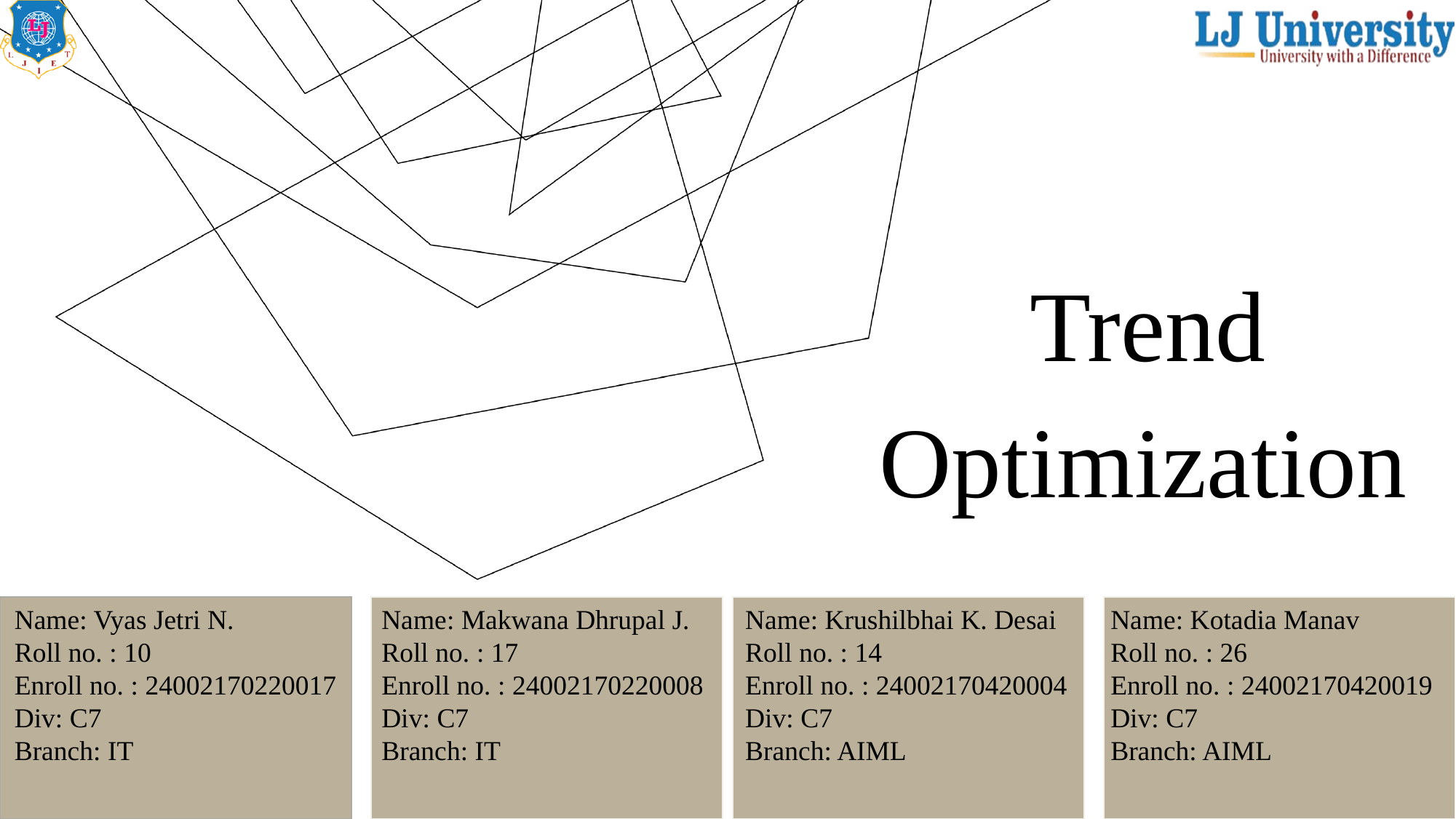

Trend

Optimization
Name: Vyas Jetri N.
Roll no. : 10
Enroll no. : 24002170220017
Div: C7
Branch: IT
Name: Makwana Dhrupal J.
Roll no. : 17
Enroll no. : 24002170220008
Div: C7
Branch: IT

Name: Krushilbhai K. Desai
Roll no. : 14
Enroll no. : 24002170420004
Div: C7
Branch: AIML
Name: Kotadia Manav
Roll no. : 26
Enroll no. : 24002170420019
Div: C7
Branch: AIML